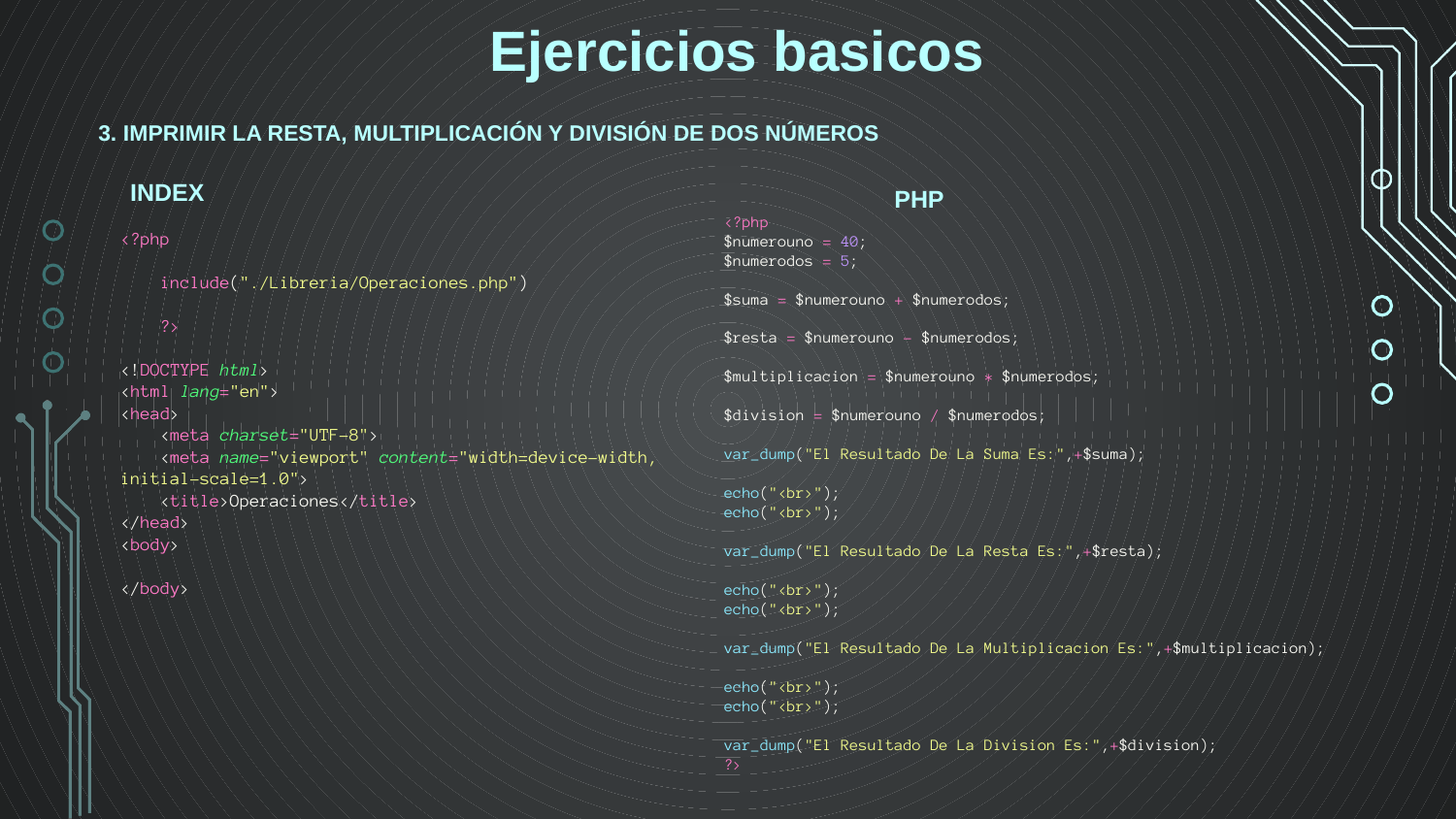

# Ejercicios basicos
3. IMPRIMIR LA RESTA, MULTIPLICACIÓN Y DIVISIÓN DE DOS NÚMEROS
INDEX
PHP
<?php
$numerouno = 40;
$numerodos = 5;
$suma = $numerouno + $numerodos;
$resta = $numerouno - $numerodos;
$multiplicacion = $numerouno * $numerodos;
$division = $numerouno / $numerodos;
var_dump("El Resultado De La Suma Es:",+$suma);
echo("<br>");
echo("<br>");
var_dump("El Resultado De La Resta Es:",+$resta);
echo("<br>");
echo("<br>");
var_dump("El Resultado De La Multiplicacion Es:",+$multiplicacion);
echo("<br>");
echo("<br>");
var_dump("El Resultado De La Division Es:",+$division);
?>
<?php
    include("./Libreria/Operaciones.php")
    ?>
<!DOCTYPE html>
<html lang="en">
<head>
    <meta charset="UTF-8">
    <meta name="viewport" content="width=device-width, initial-scale=1.0">
    <title>Operaciones</title>
</head>
<body>

</body>